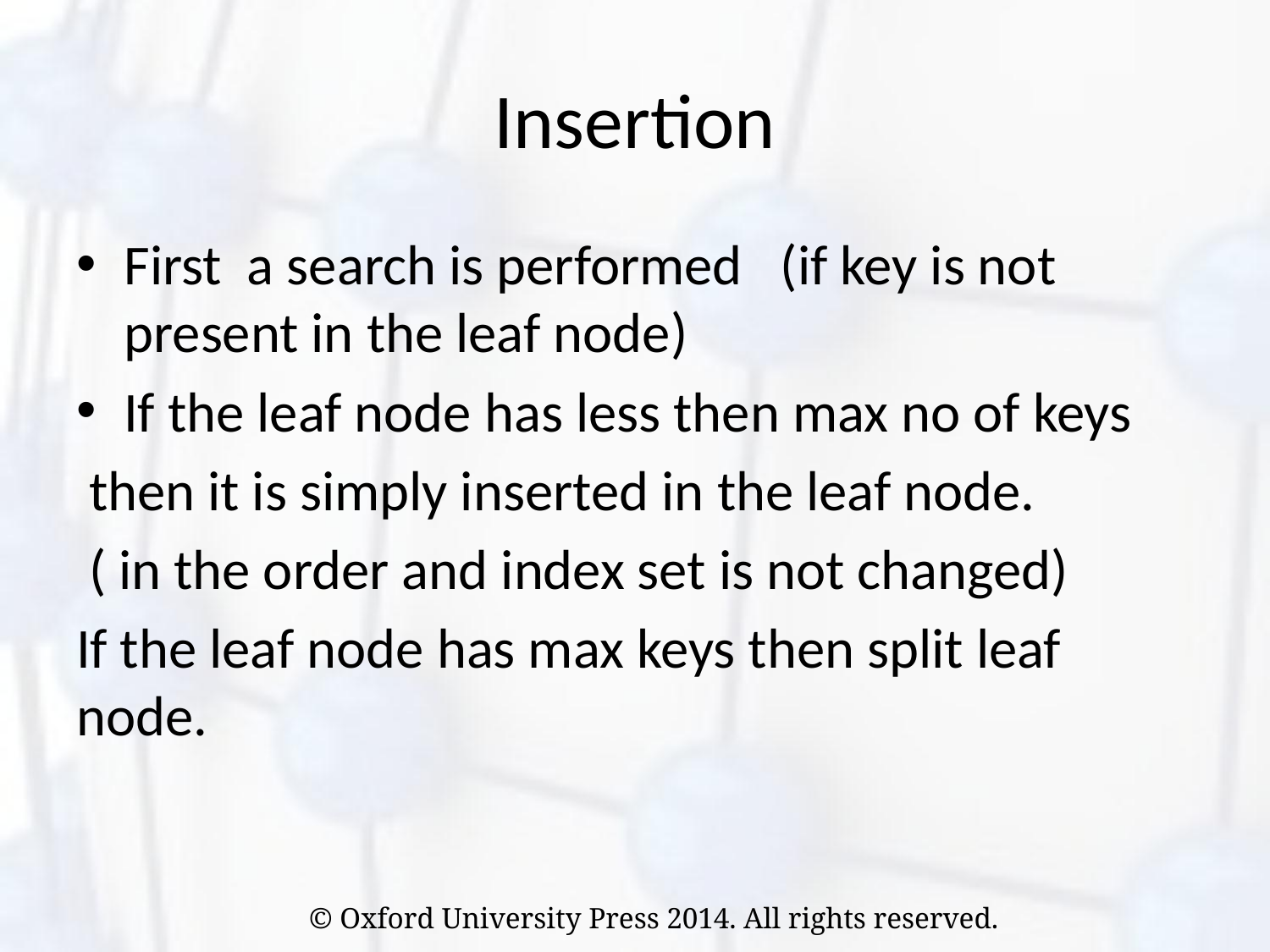

# Insertion
First  a search is performed   (if key is not present in the leaf node)
If the leaf node has less then max no of keys
 then it is simply inserted in the leaf node.
 ( in the order and index set is not changed)
If the leaf node has max keys then split leaf node.